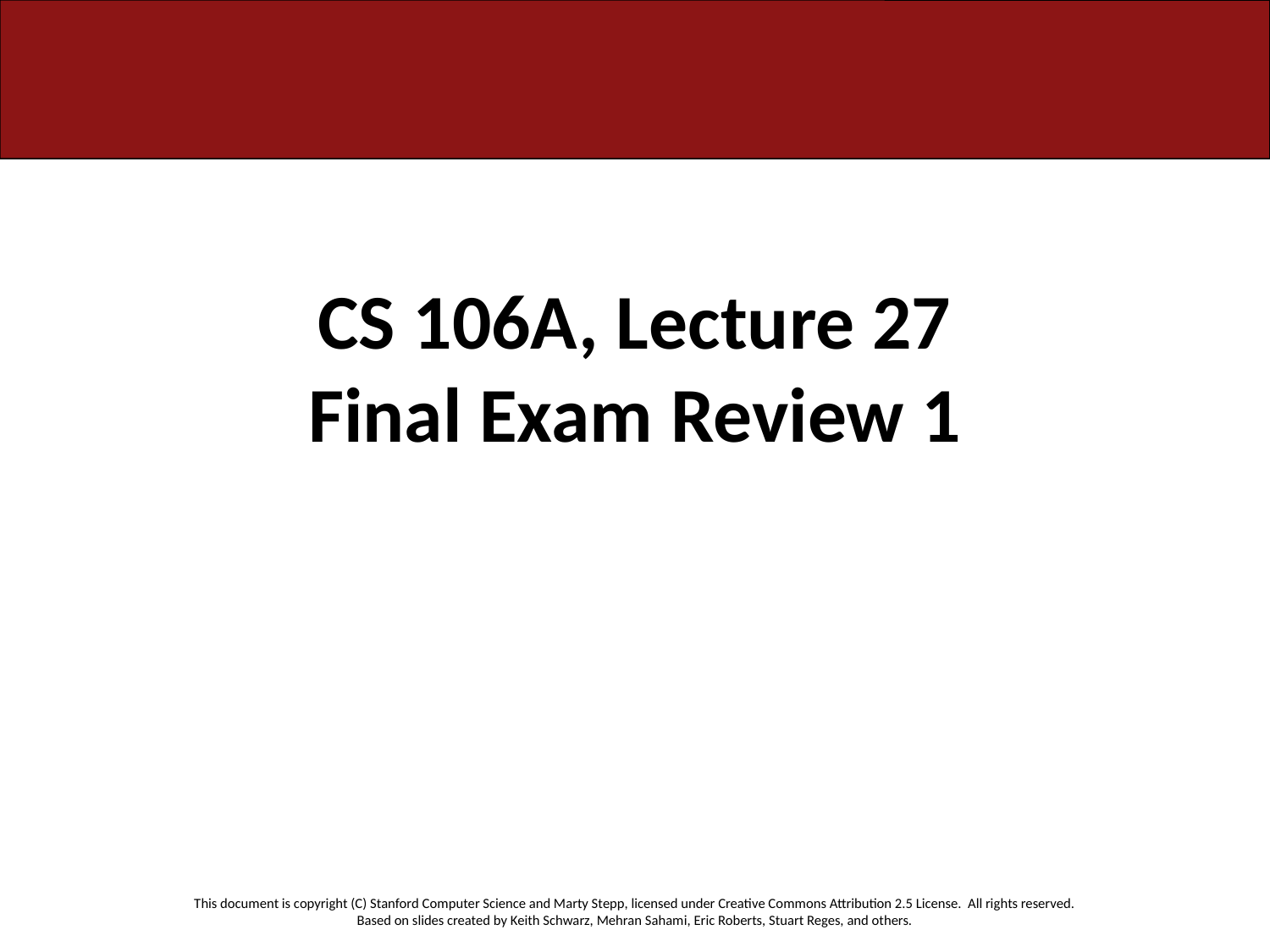

# CS 106A, Lecture 27 Final Exam Review 1